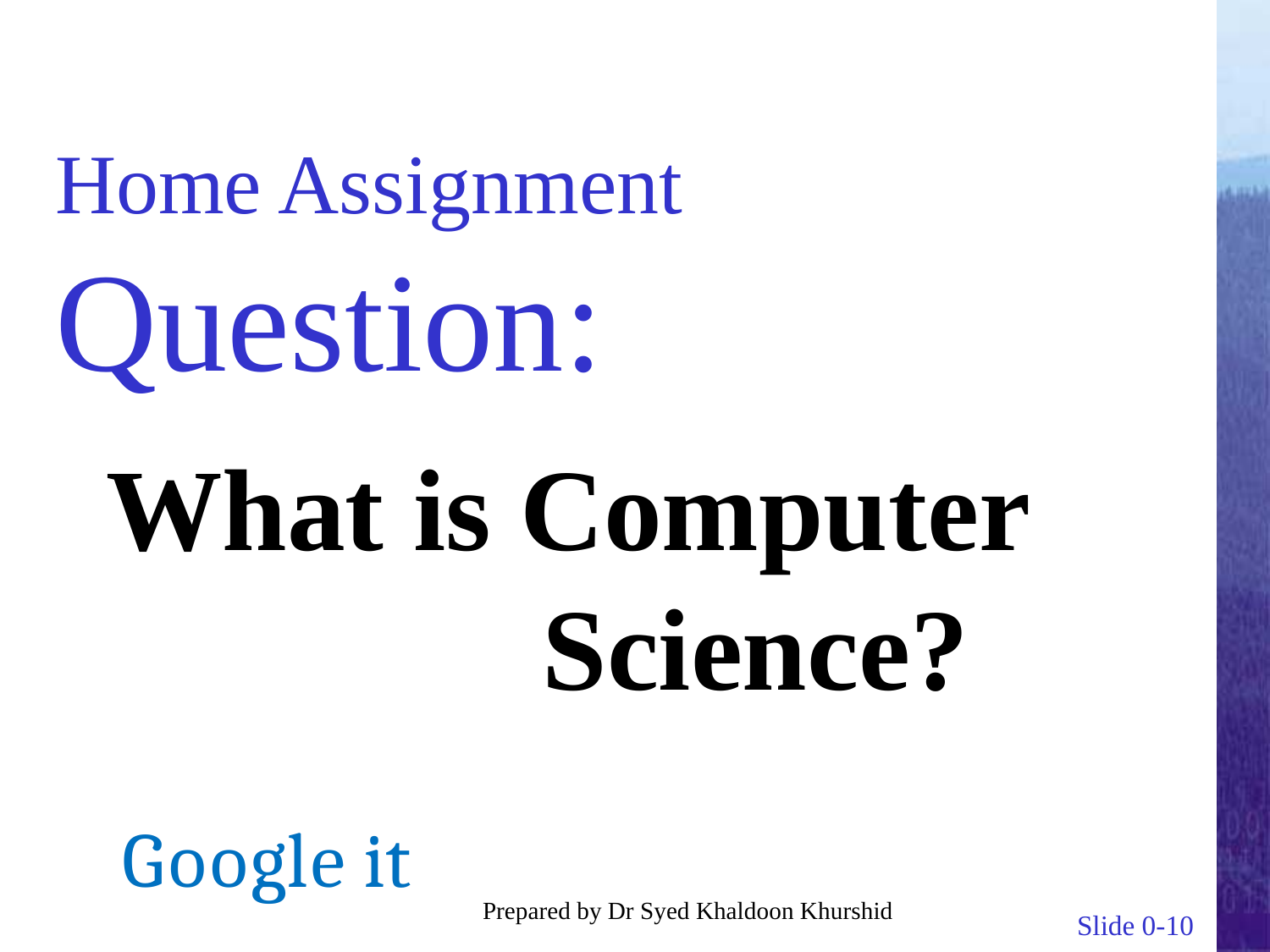

# Home Assignment Question:

What is Computer 			Science?

Google it
Prepared by Dr Syed Khaldoon Khurshid